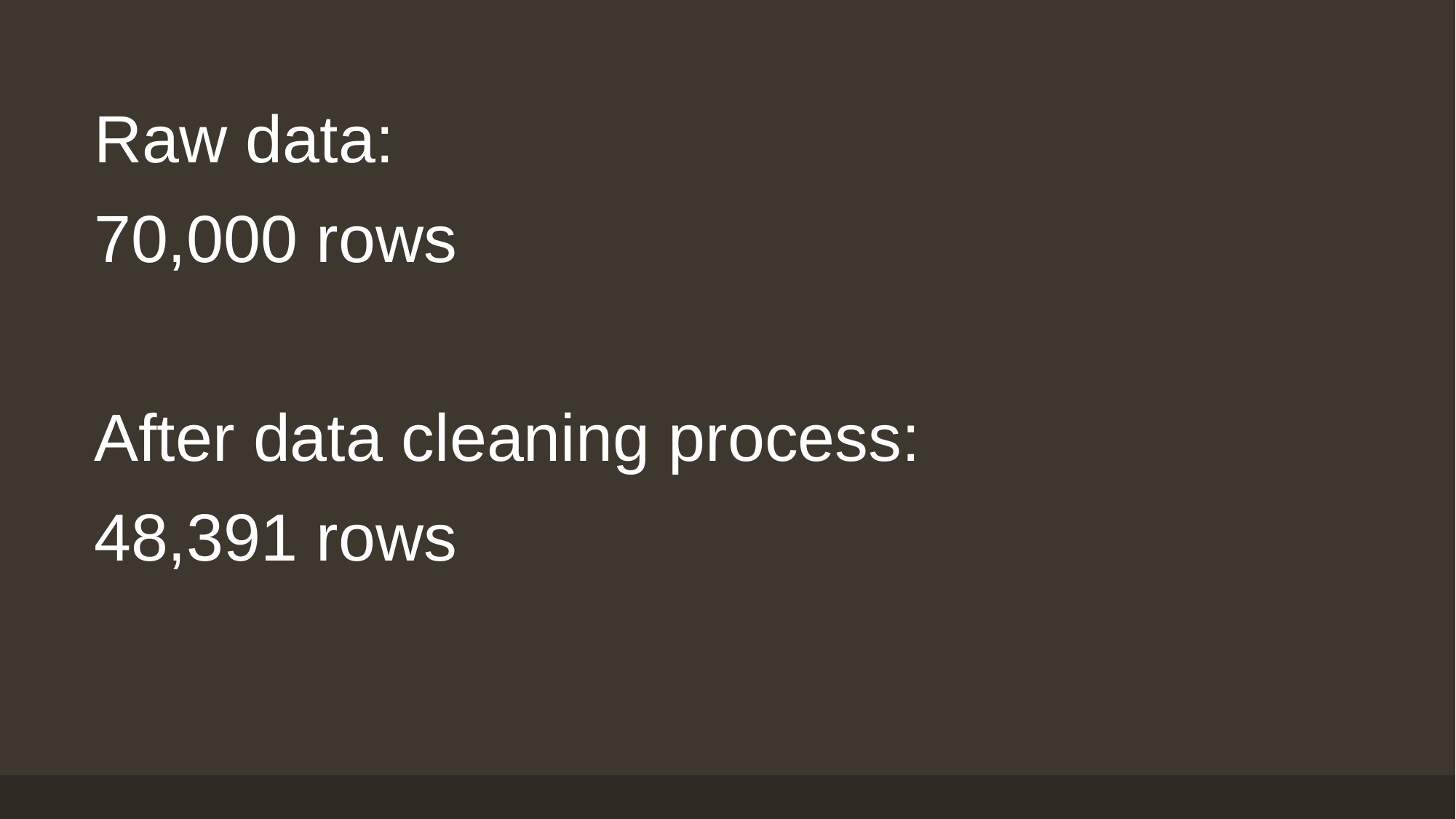

Raw data:
70,000 rows

After data cleaning process:
48,391 rows